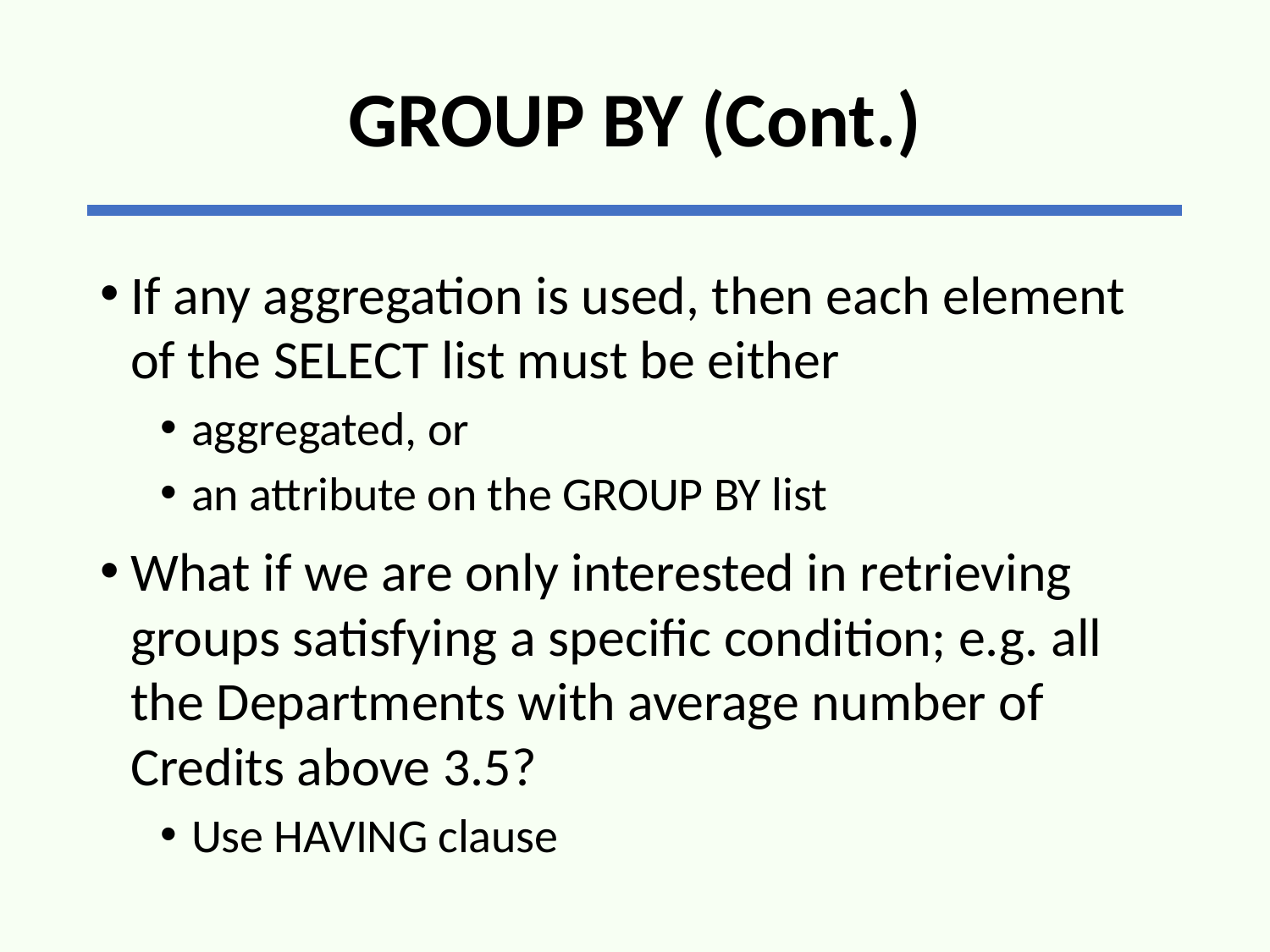

# GROUP BY (Cont.)
If any aggregation is used, then each element of the SELECT list must be either
aggregated, or
an attribute on the GROUP BY list
What if we are only interested in retrieving groups satisfying a specific condition; e.g. all the Departments with average number of Credits above 3.5?
Use HAVING clause